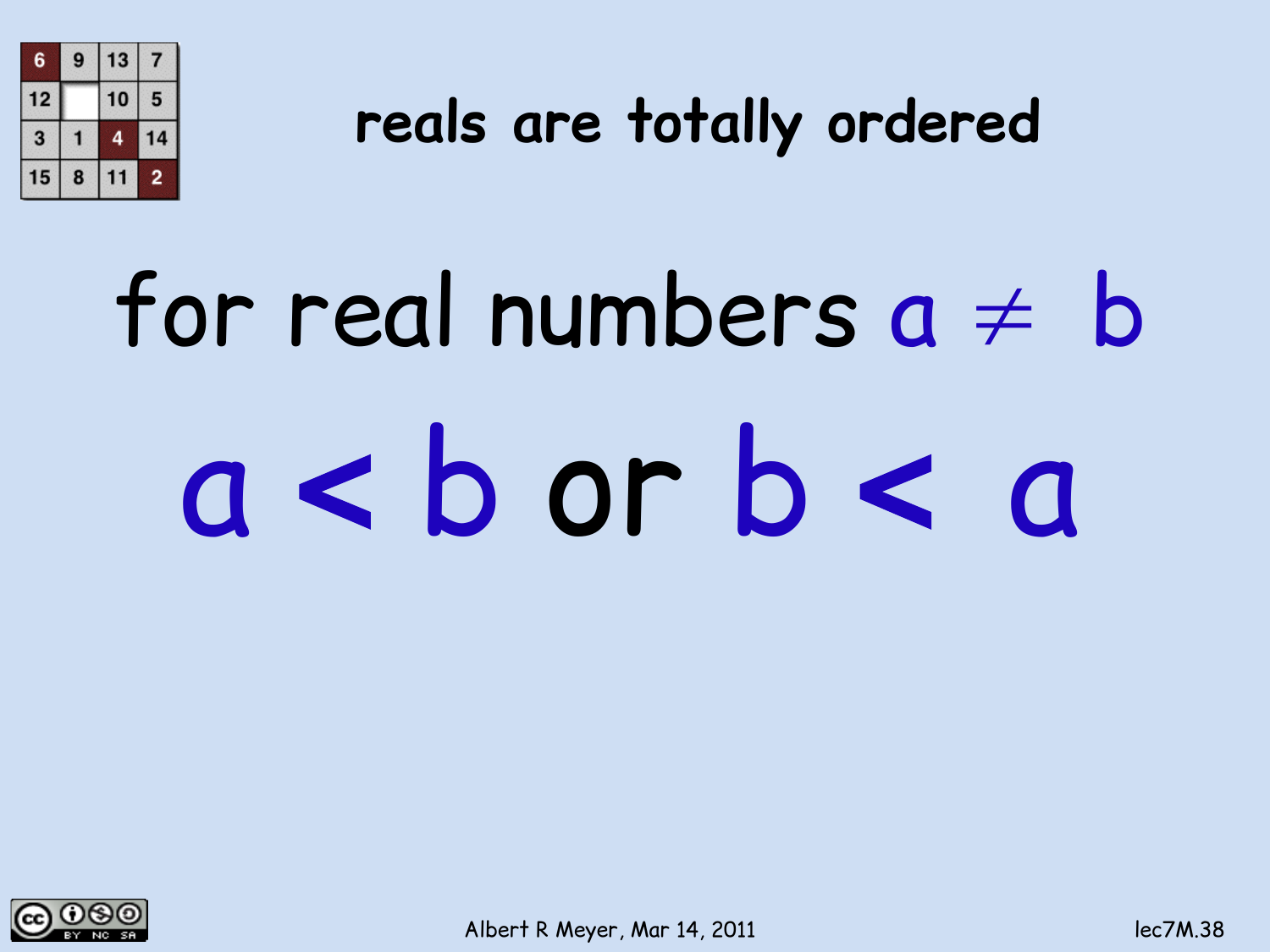

# reals are totally ordered
for real numbers a ≠ b
a < b or b < a